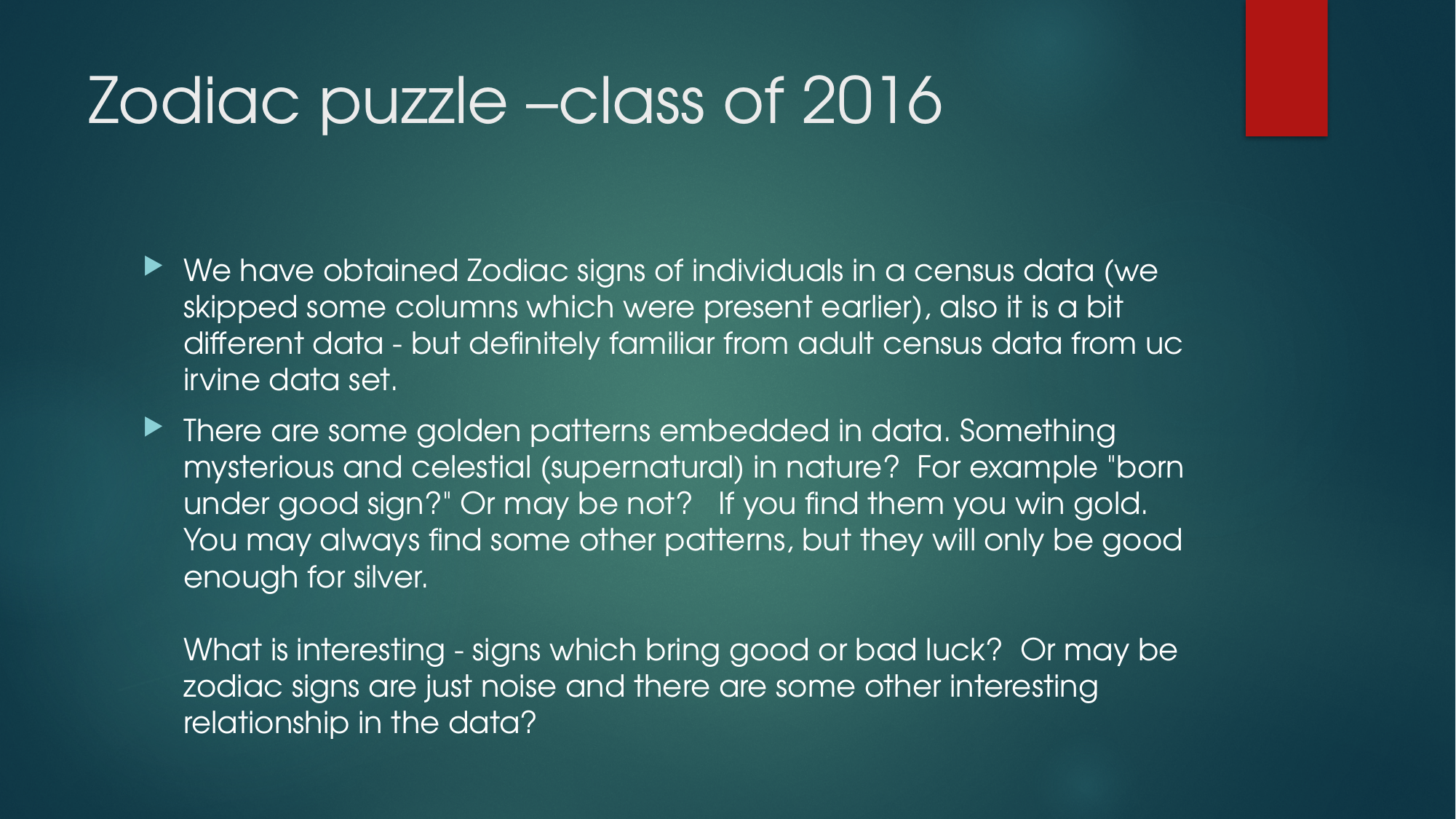

# Zodiac puzzle –class of 2016
We have obtained Zodiac signs of individuals in a census data (we skipped some columns which were present earlier), also it is a bit different data - but definitely familiar from adult census data from uc irvine data set.
There are some golden patterns embedded in data. Something mysterious and celestial (supernatural) in nature?  For example "born under good sign?" Or may be not?   If you find them you win gold. You may always find some other patterns, but they will only be good enough for silver.
What is interesting - signs which bring good or bad luck?  Or may be zodiac signs are just noise and there are some other interesting relationship in the data?